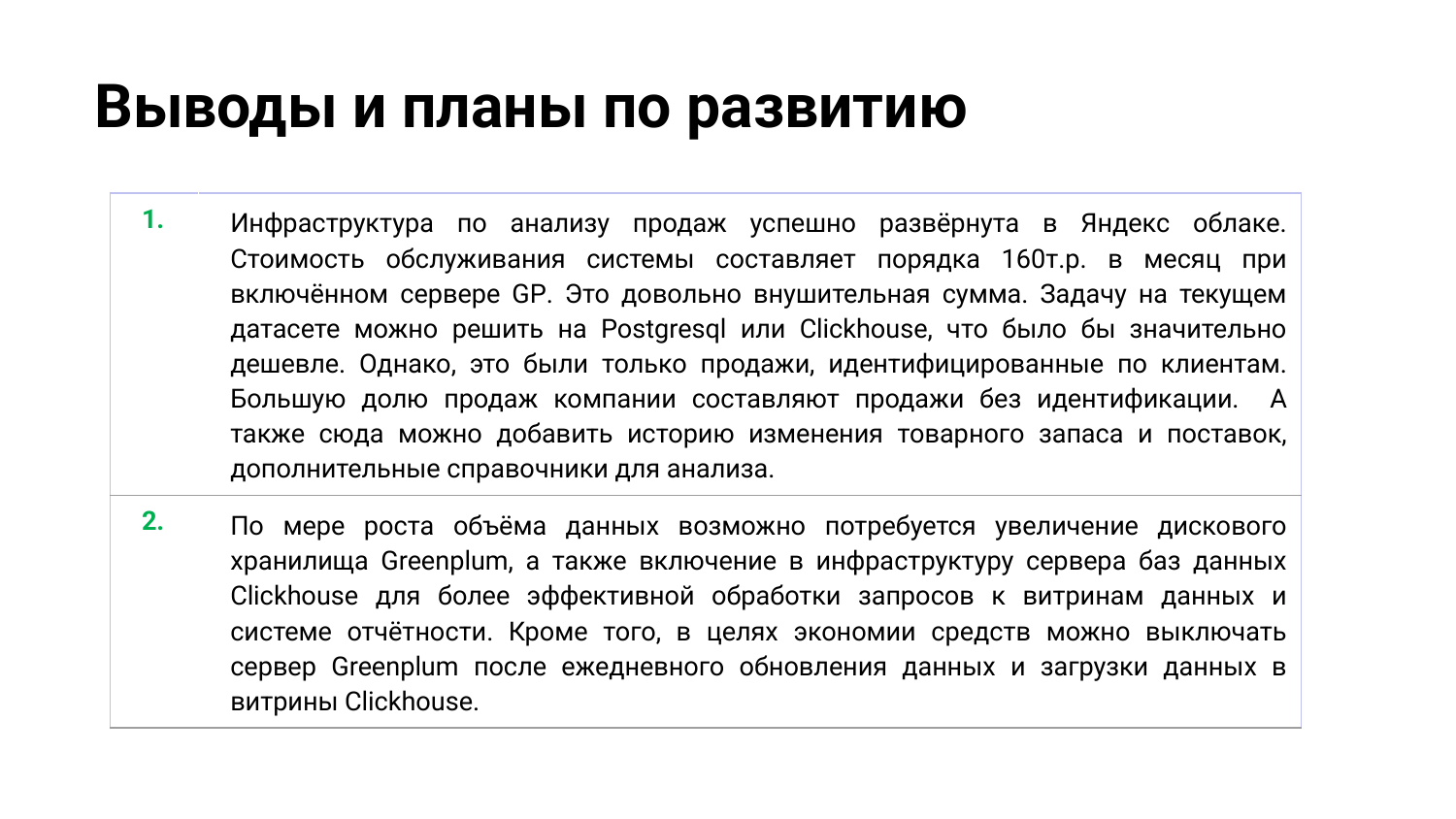

# Выводы и планы по развитию

| 1. | Инфраструктура по анализу продаж успешно развёрнута в Яндекс облаке. Стоимость обслуживания системы составляет порядка 160т.р. в месяц при включённом сервере GP. Это довольно внушительная сумма. Задачу на текущем датасете можно решить на Postgresql или Clickhouse, что было бы значительно дешевле. Однако, это были только продажи, идентифицированные по клиентам. Большую долю продаж компании составляют продажи без идентификации. А также сюда можно добавить историю изменения товарного запаса и поставок, дополнительные справочники для анализа. |
| --- | --- |
| 2. | По мере роста объёма данных возможно потребуется увеличение дискового хранилища Greenplum, а также включение в инфраструктуру сервера баз данных Clickhouse для более эффективной обработки запросов к витринам данных и системе отчётности. Кроме того, в целях экономии средств можно выключать сервер Greenplum после ежедневного обновления данных и загрузки данных в витрины Clickhouse. |